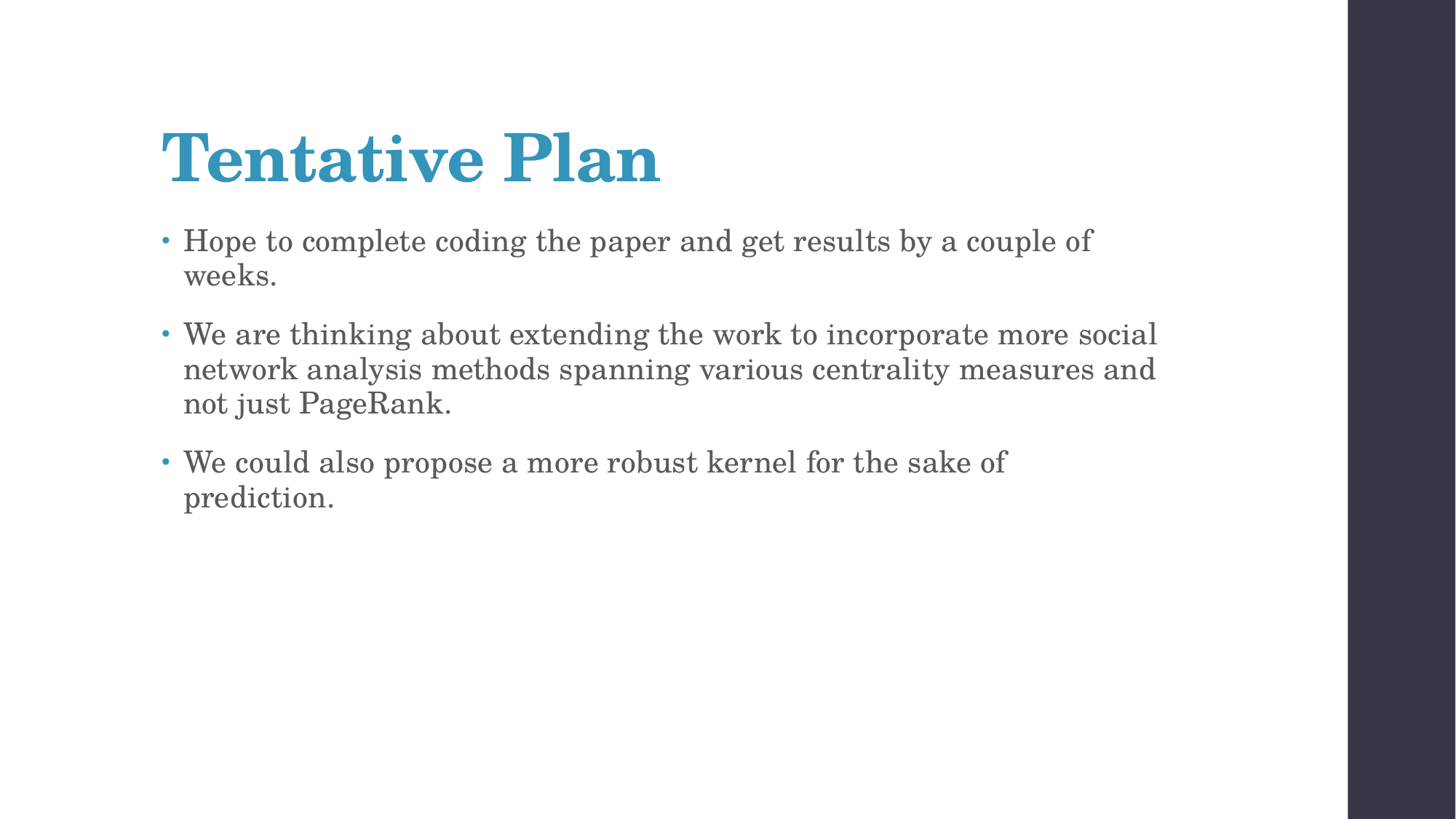

# Tentative Plan
Hope to complete coding the paper and get results by a couple of weeks.
We are thinking about extending the work to incorporate more social network analysis methods spanning various centrality measures and not just PageRank.
We could also propose a more robust kernel for the sake of prediction.